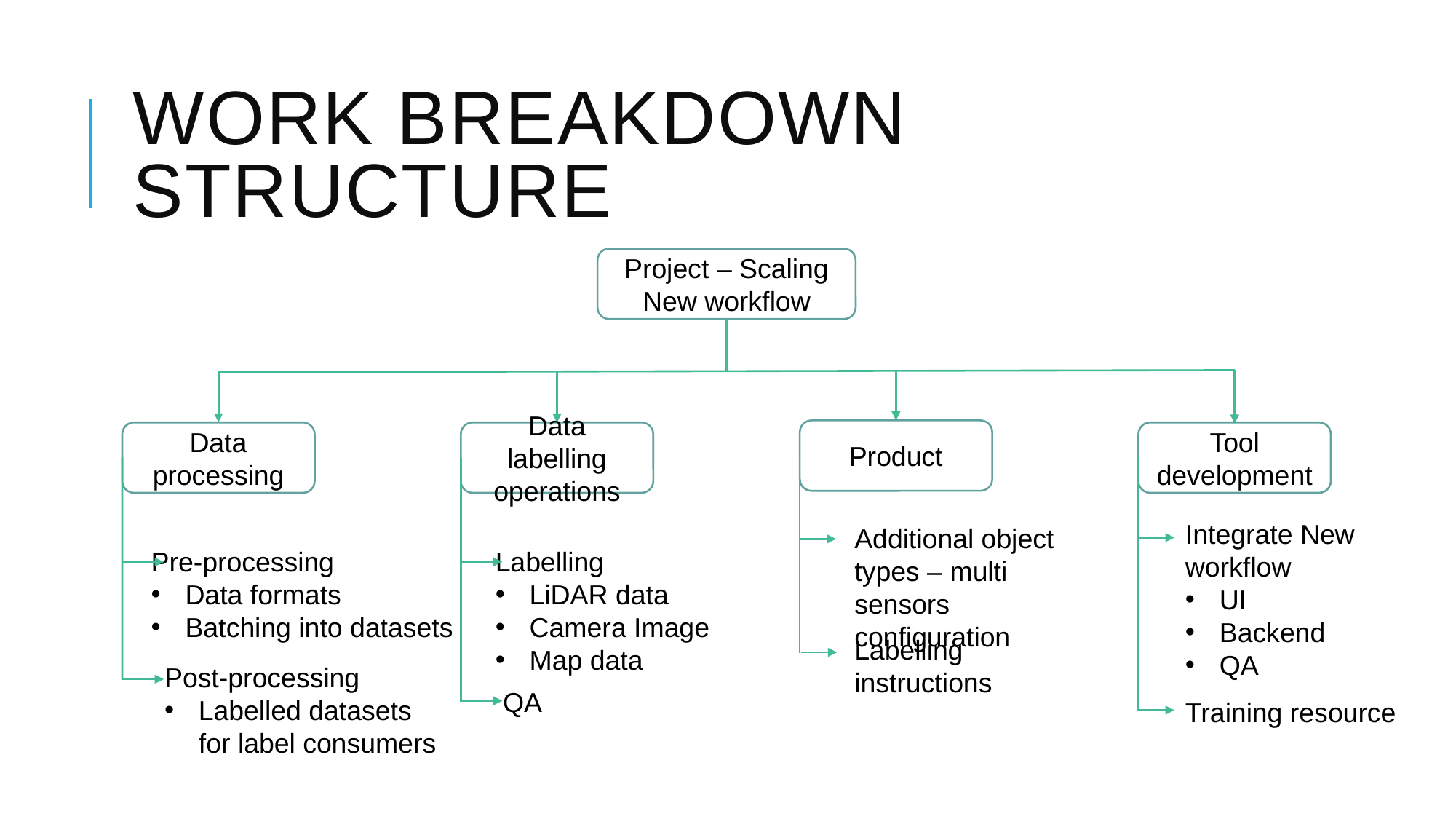

# Work Breakdown Structure
Project – Scaling New workflow
Product
Data processing
Data labelling operations
Tool development
Integrate New workflow
UI
Backend
QA
Additional object types – multi sensors configuration
Pre-processing
Data formats
Batching into datasets
Labelling
LiDAR data
Camera Image
Map data
Labelling instructions
Post-processing
Labelled datasets for label consumers
QA
Training resource